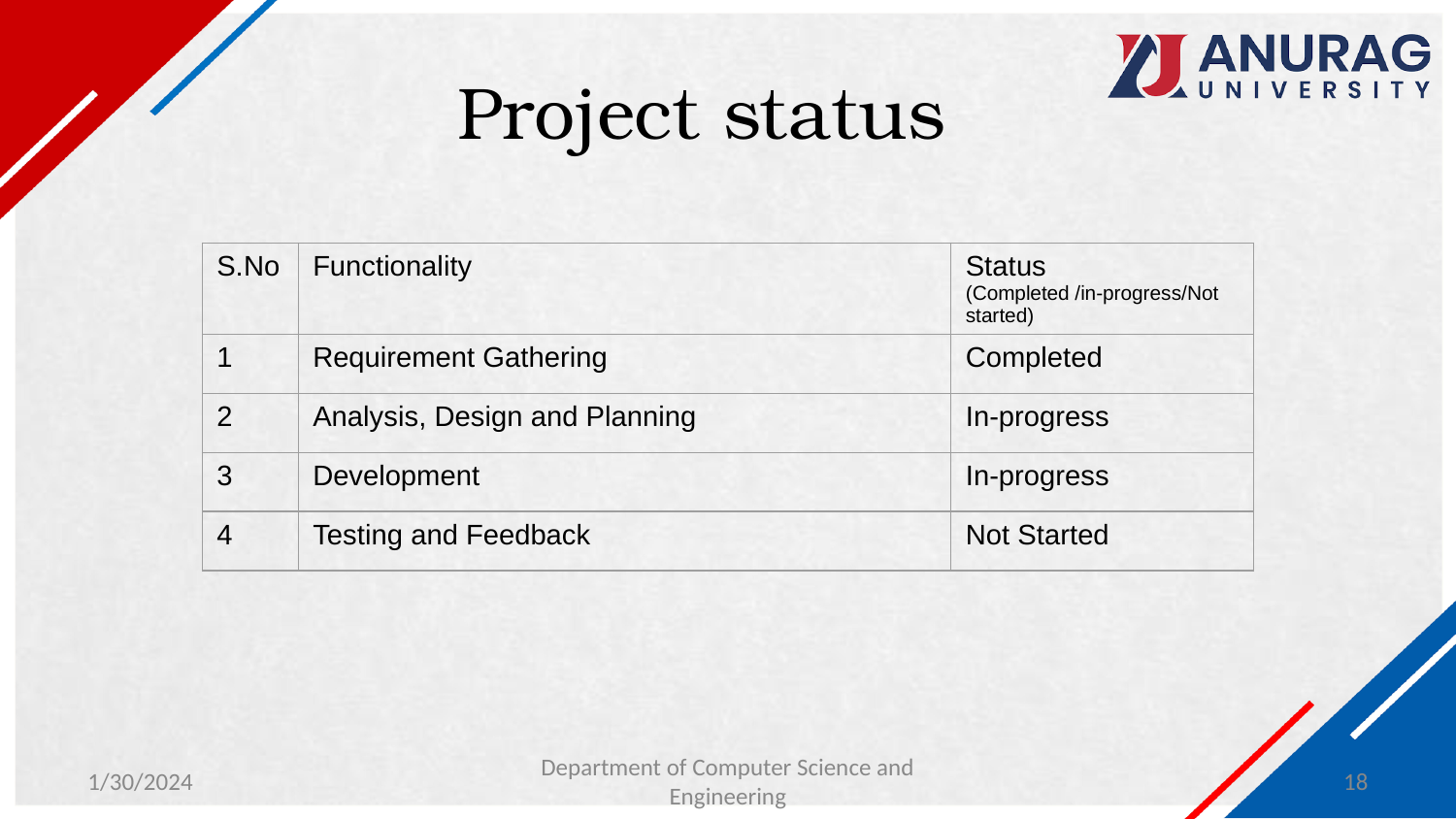

# Project status
| S.No | Functionality | Status (Completed /in-progress/Not started) |
| --- | --- | --- |
| 1 | Requirement Gathering | Completed |
| 2 | Analysis, Design and Planning | In-progress |
| 3 | Development | In-progress |
| 4 | Testing and Feedback | Not Started |

1/30/2024
Department of Computer Science and Engineering
18